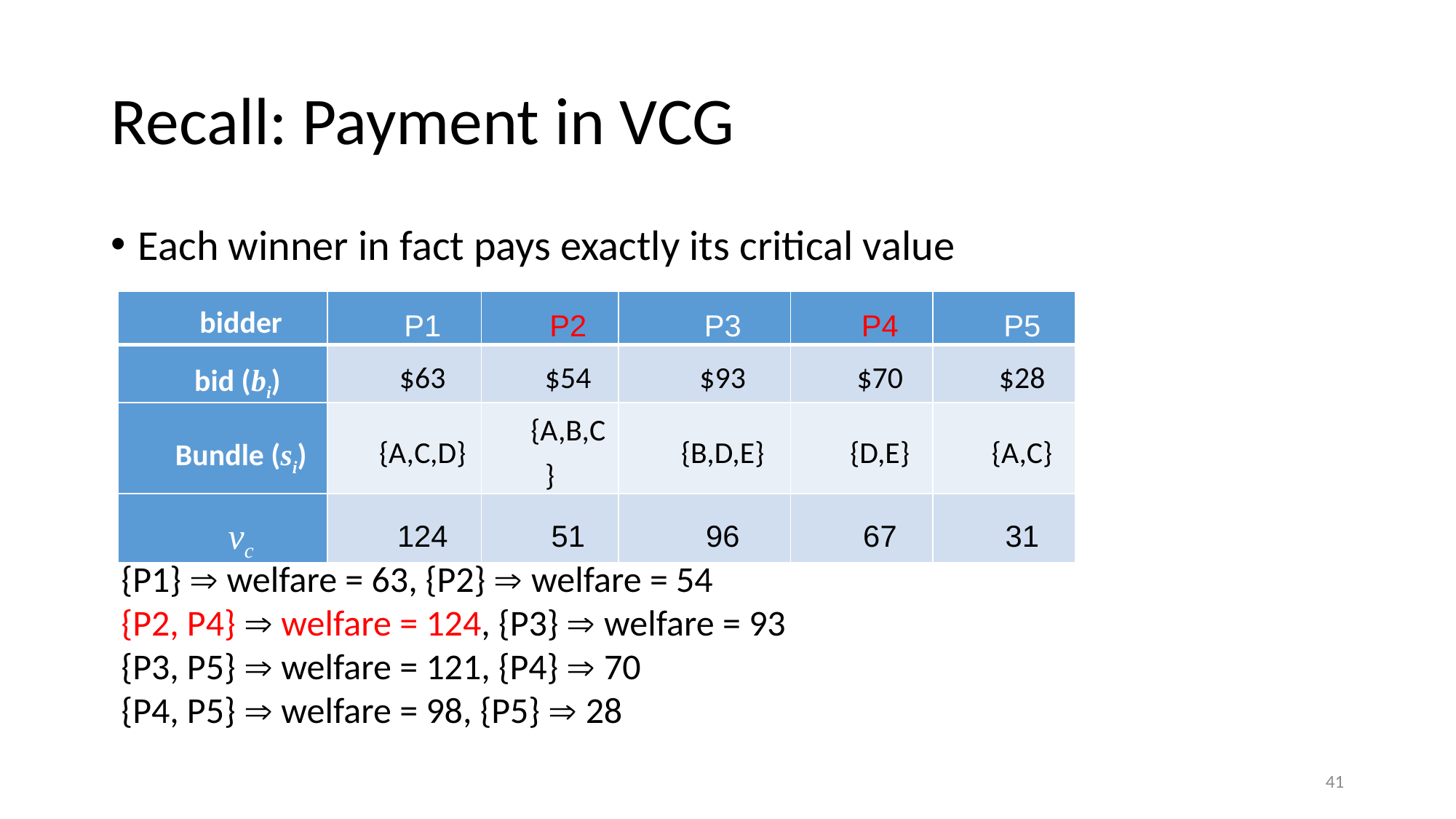

# Recall: Payment in VCG
Each winner in fact pays exactly its critical value
| bidder | P1 | P2 | P3 | P4 | P5 |
| --- | --- | --- | --- | --- | --- |
| bid (bi) | $63 | $54 | $93 | $70 | $28 |
| Bundle (si) | {A,C,D} | {A,B,C} | {B,D,E} | {D,E} | {A,C} |
| vc | 124 | 51 | 96 | 67 | 31 |
{P1} ⇒ welfare = 63, {P2} ⇒ welfare = 54
{P2, P4} ⇒ welfare = 124, {P3} ⇒ welfare = 93
{P3, P5} ⇒ welfare = 121, {P4} ⇒ 70
{P4, P5} ⇒ welfare = 98, {P5} ⇒ 28
41